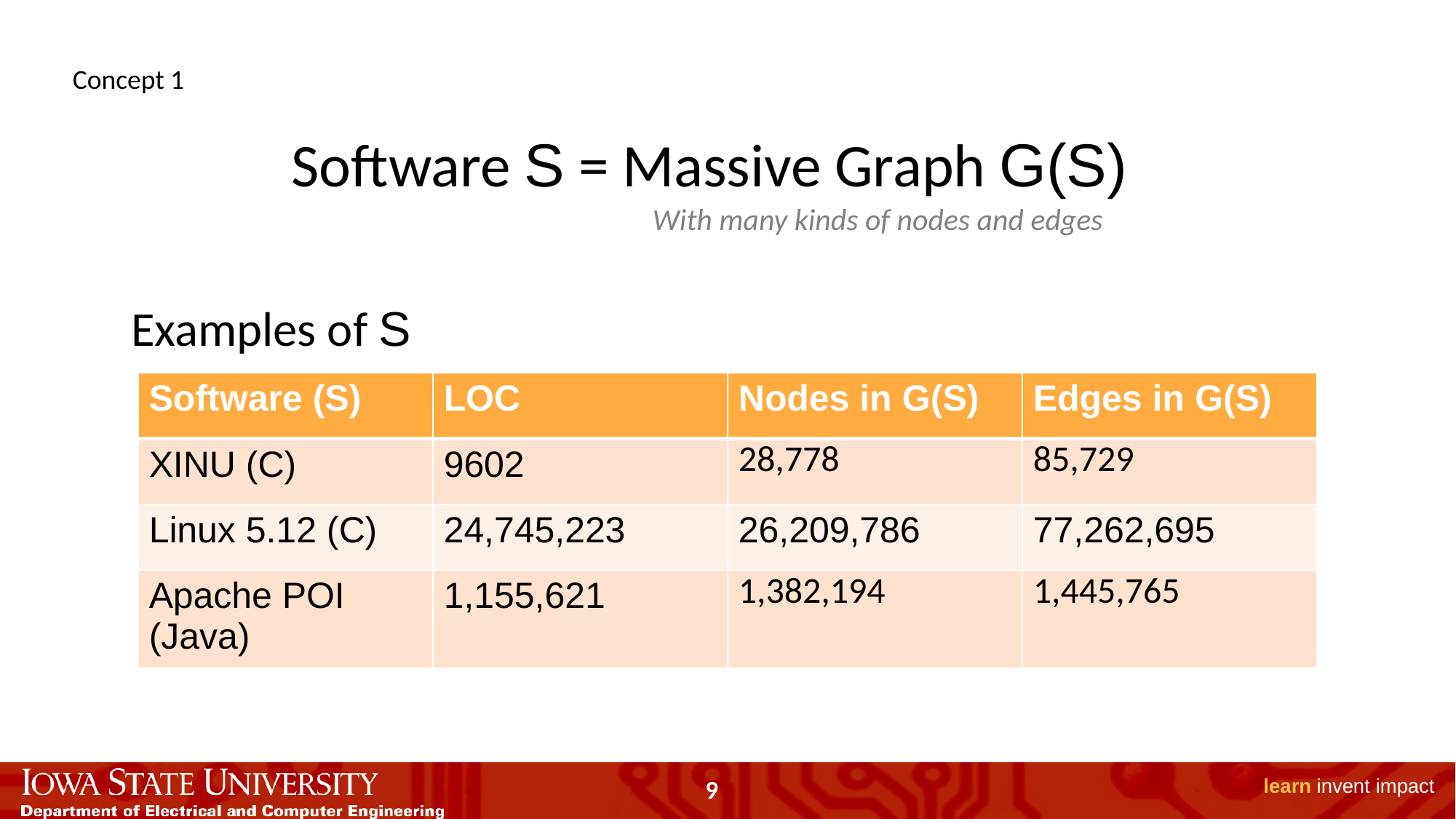

Concept 1
Software S = Massive Graph G(S)
With many kinds of nodes and edges
Examples of S
| Software (S) | LOC | Nodes in G(S) | Edges in G(S) |
| --- | --- | --- | --- |
| XINU (C) | 9602 | 28,778 | 85,729 |
| Linux 5.12 (C) | 24,745,223 | 26,209,786 | 77,262,695 |
| Apache POI (Java) | 1,155,621 | 1,382,194 | 1,445,765 |
9